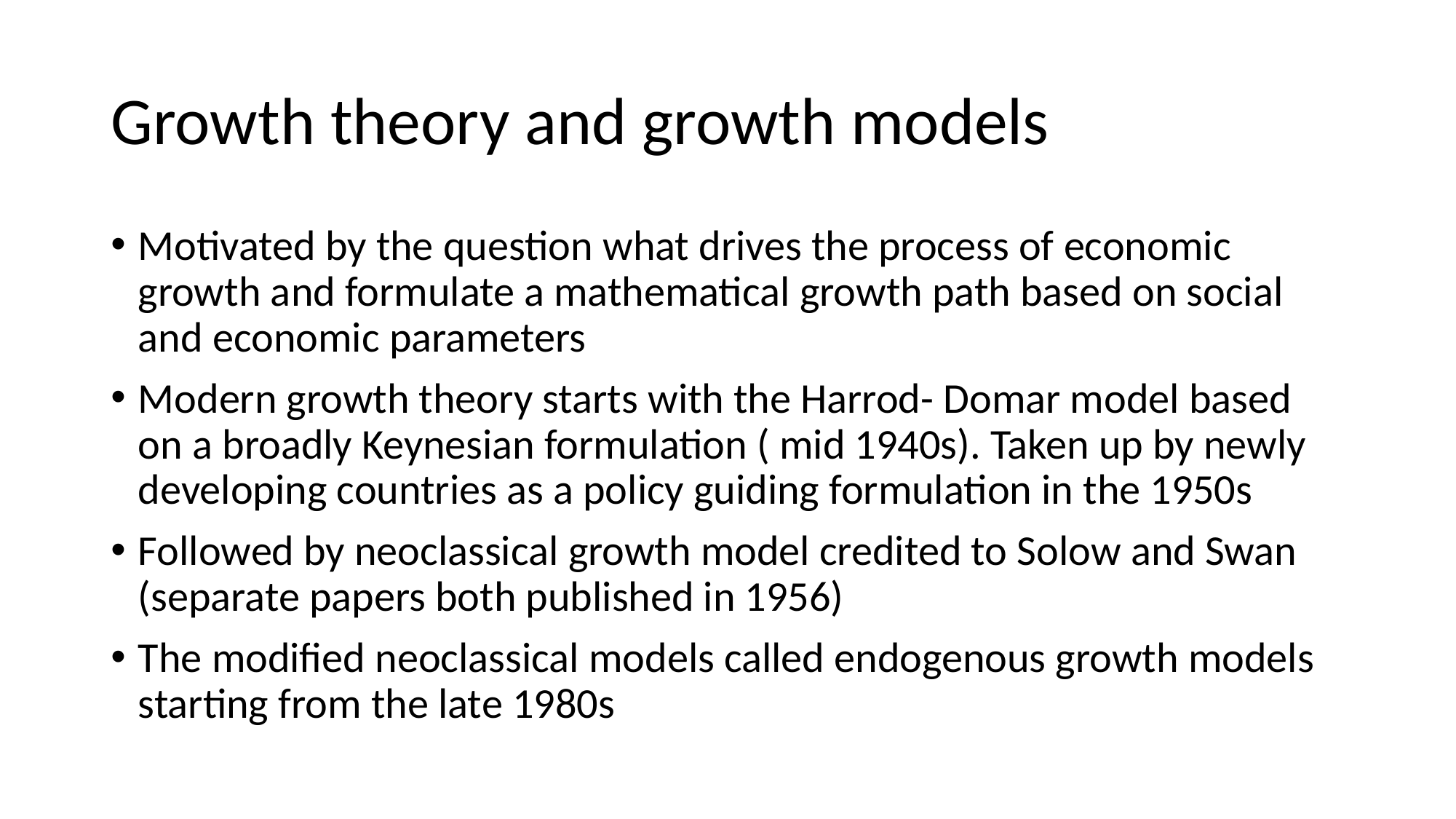

# Growth theory and growth models
Motivated by the question what drives the process of economic growth and formulate a mathematical growth path based on social and economic parameters
Modern growth theory starts with the Harrod- Domar model based on a broadly Keynesian formulation ( mid 1940s). Taken up by newly developing countries as a policy guiding formulation in the 1950s
Followed by neoclassical growth model credited to Solow and Swan    (separate papers both published in 1956)
The modified neoclassical models called endogenous growth models starting from the late 1980s